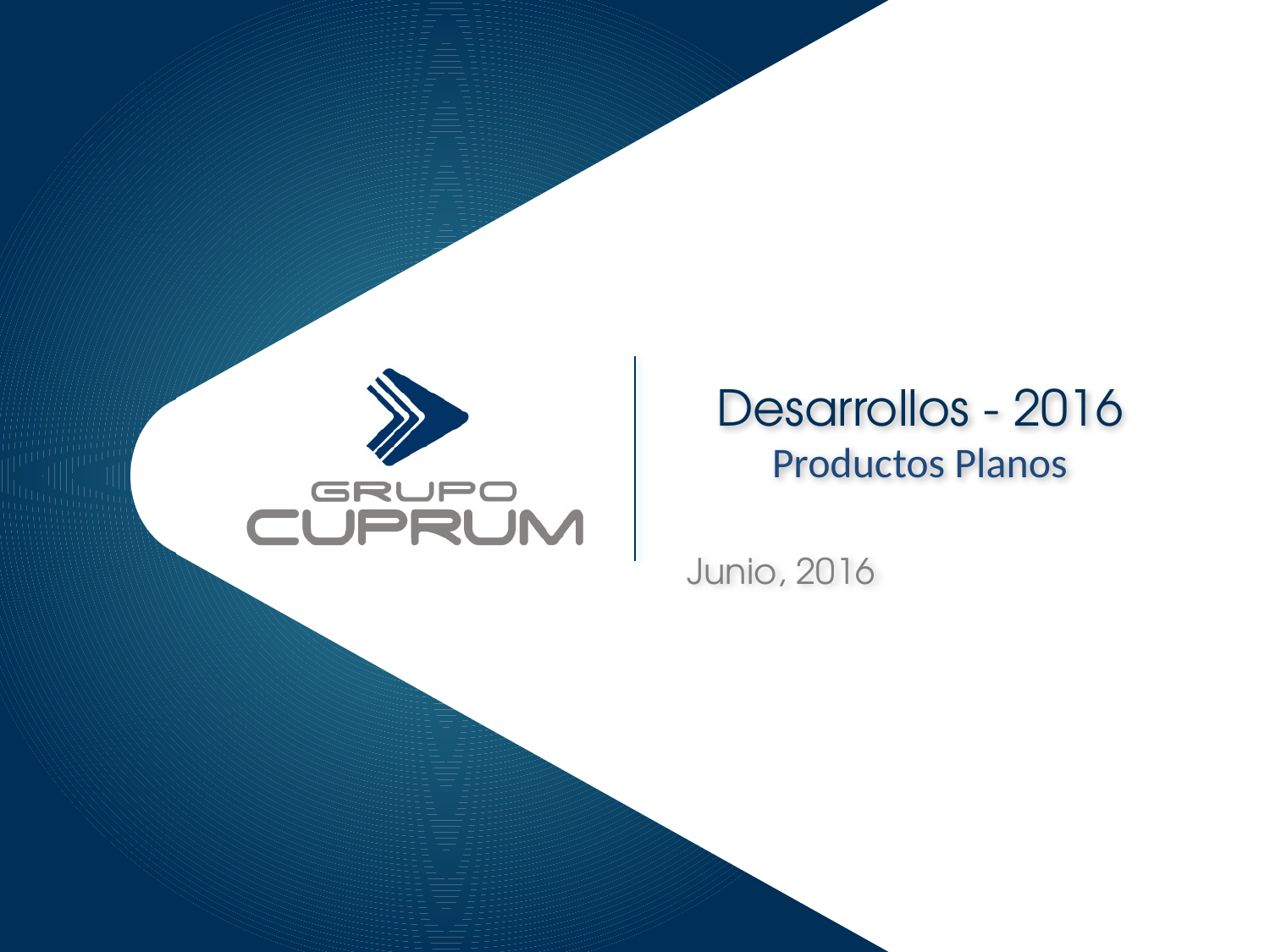

Desarrollos - 2016
Productos Planos

Junio, 2016